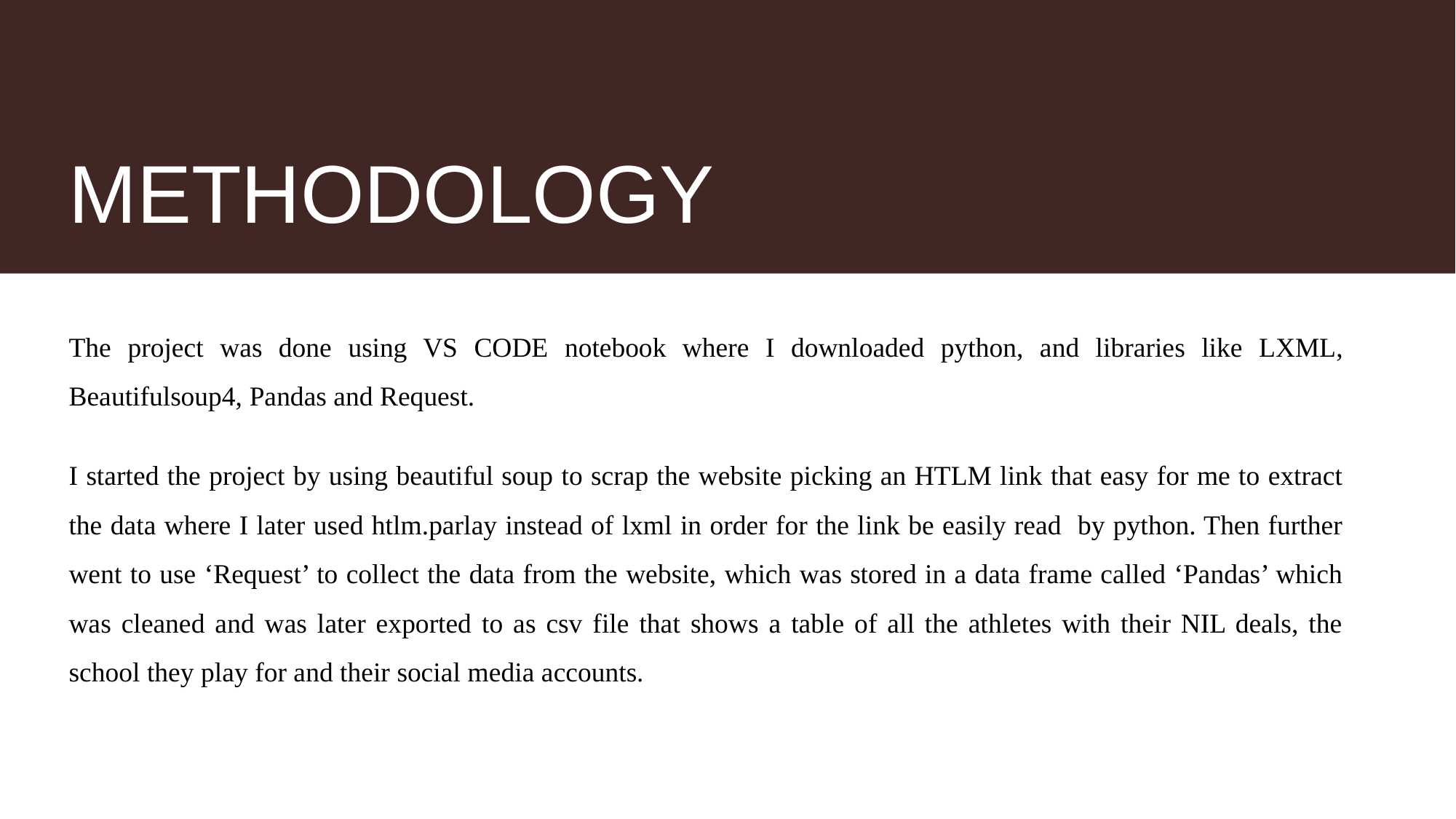

# METHODOLOGY
The project was done using VS CODE notebook where I downloaded python, and libraries like LXML, Beautifulsoup4, Pandas and Request.
I started the project by using beautiful soup to scrap the website picking an HTLM link that easy for me to extract the data where I later used htlm.parlay instead of lxml in order for the link be easily read  by python. Then further went to use ‘Request’ to collect the data from the website, which was stored in a data frame called ‘Pandas’ which was cleaned and was later exported to as csv file that shows a table of all the athletes with their NIL deals, the school they play for and their social media accounts.